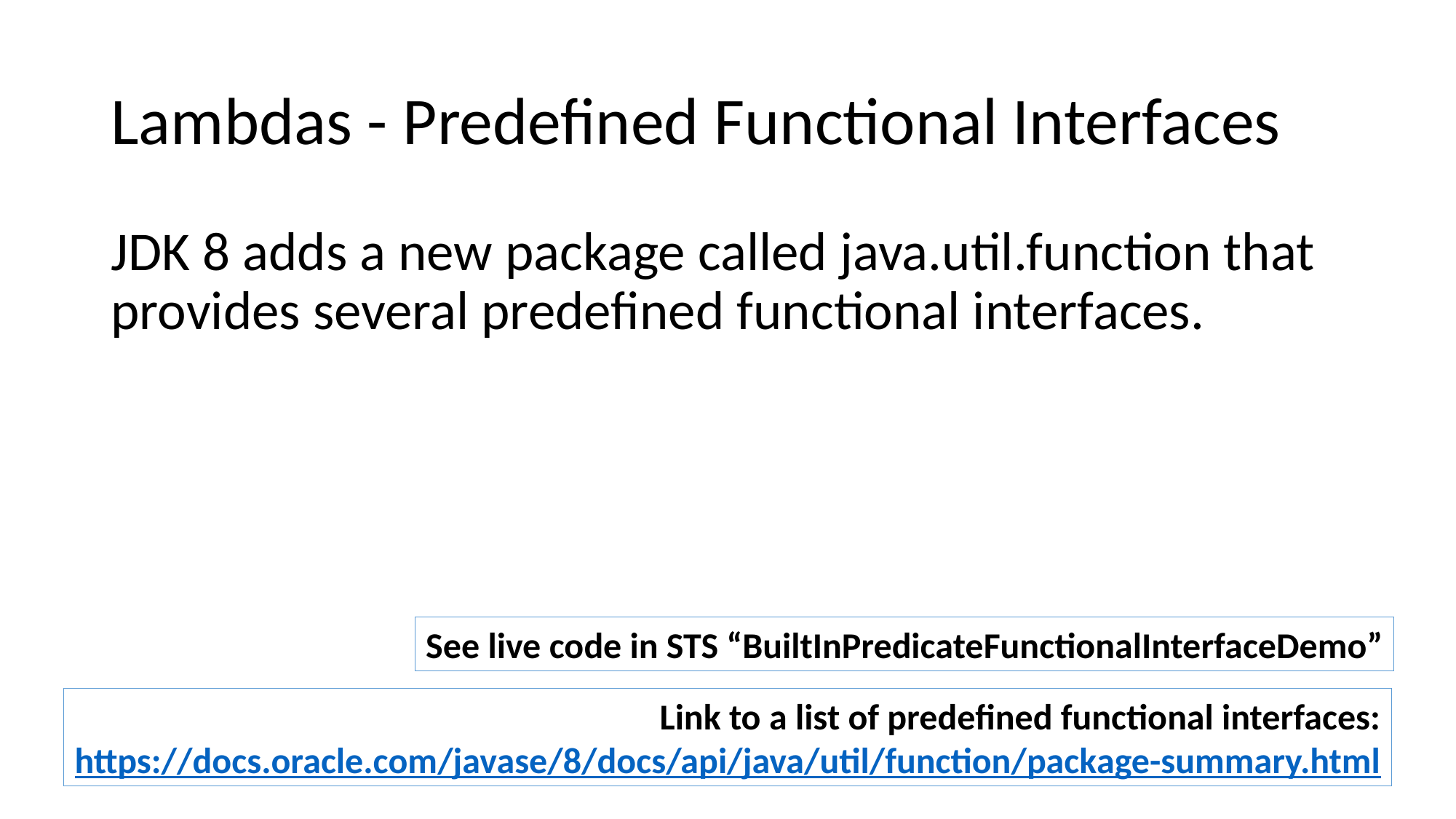

# Lambdas - Predefined Functional Interfaces
JDK 8 adds a new package called java.util.function that provides several predefined functional interfaces.
See live code in STS “BuiltInPredicateFunctionalInterfaceDemo”
Link to a list of predefined functional interfaces:
https://docs.oracle.com/javase/8/docs/api/java/util/function/package-summary.html